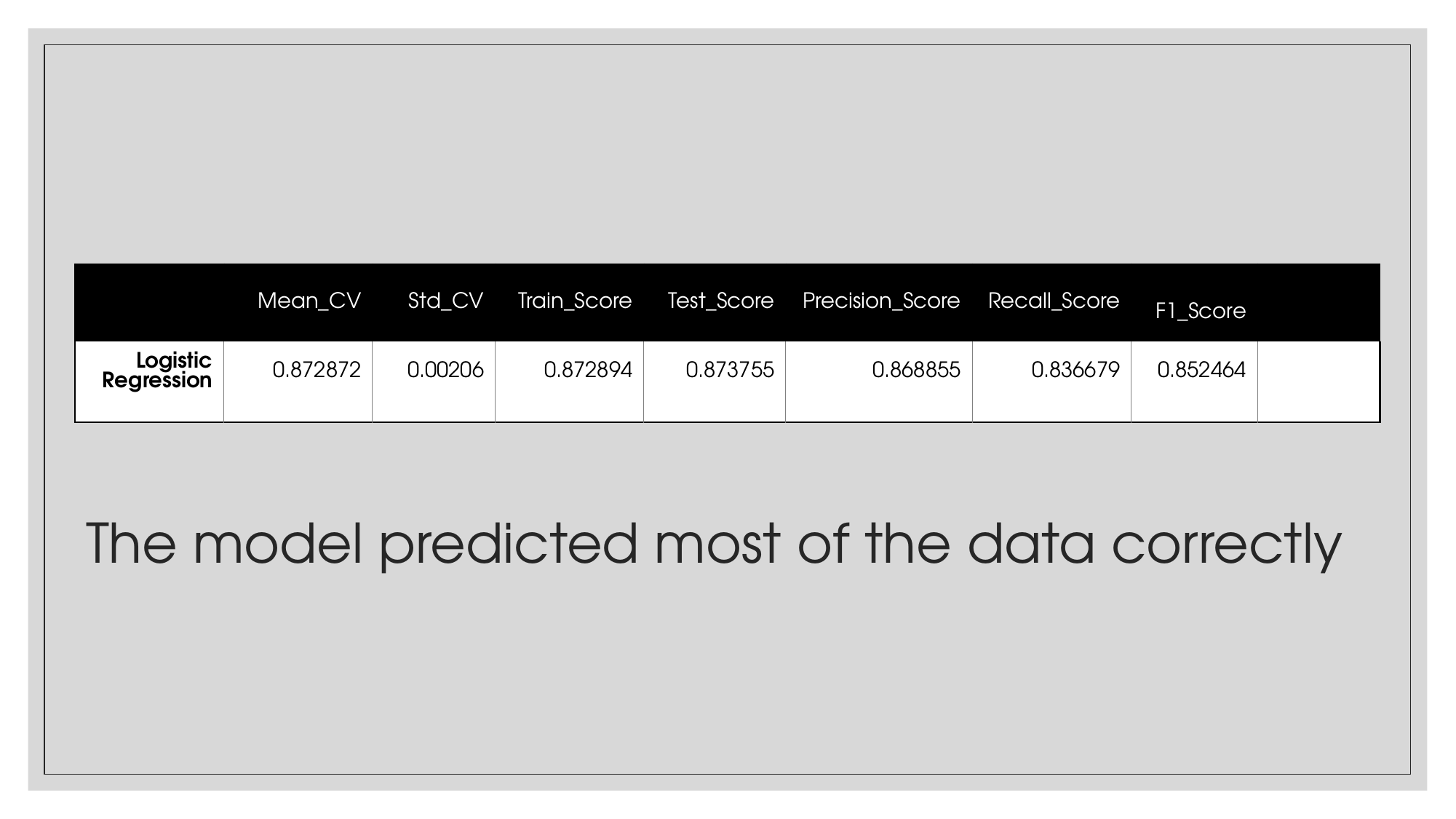

|  | Mean\_CV | Std\_CV | Train\_Score | Test\_Score | Precision\_Score | Recall\_Score | F1\_Score |  |
| --- | --- | --- | --- | --- | --- | --- | --- | --- |
| Logistic Regression | 0.872872 | 0.00206 | 0.872894 | 0.873755 | 0.868855 | 0.836679 | 0.852464 |  |
# The model predicted most of the data correctly